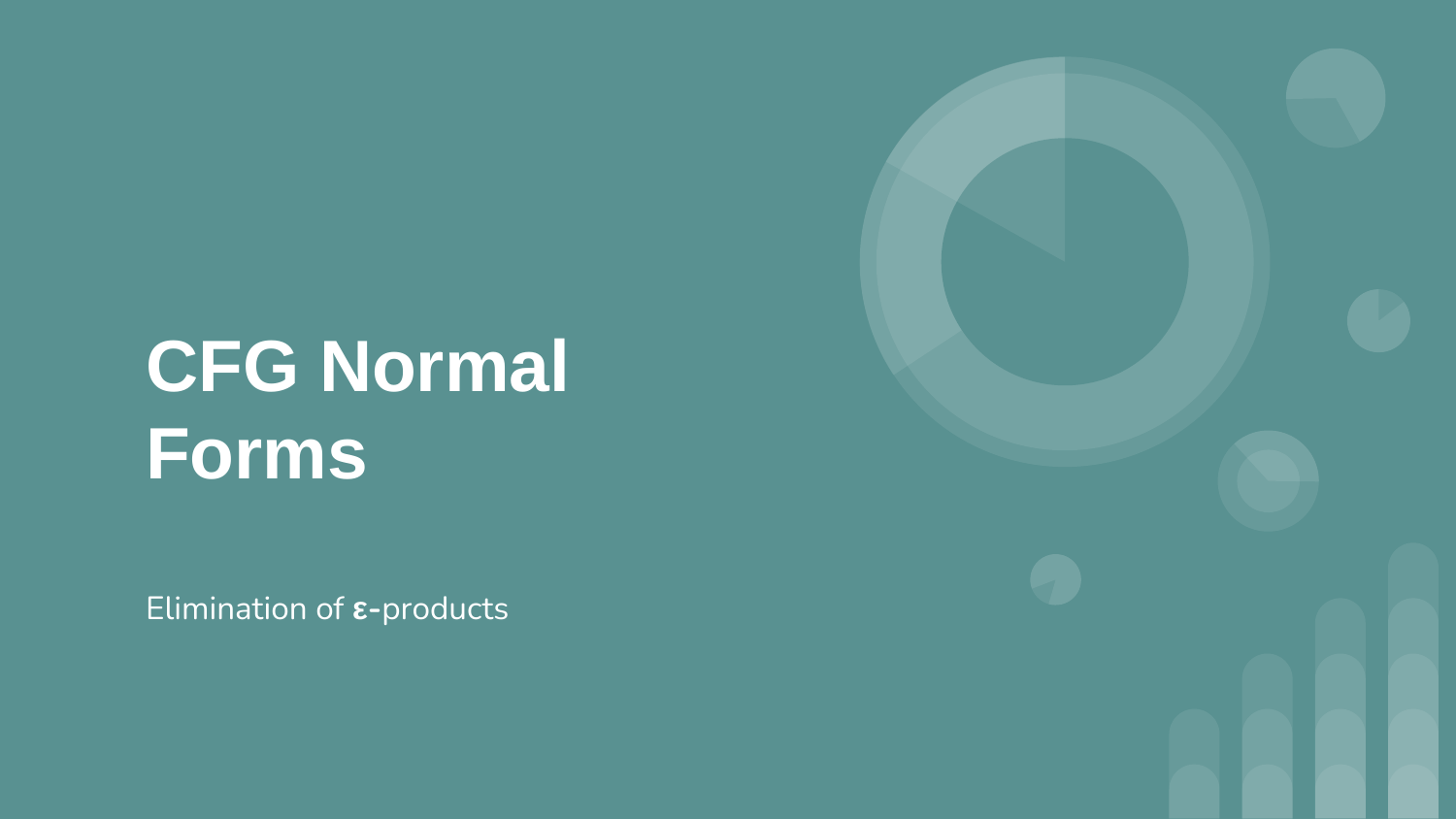

# CFG Normal Forms
Elimination of ε-products